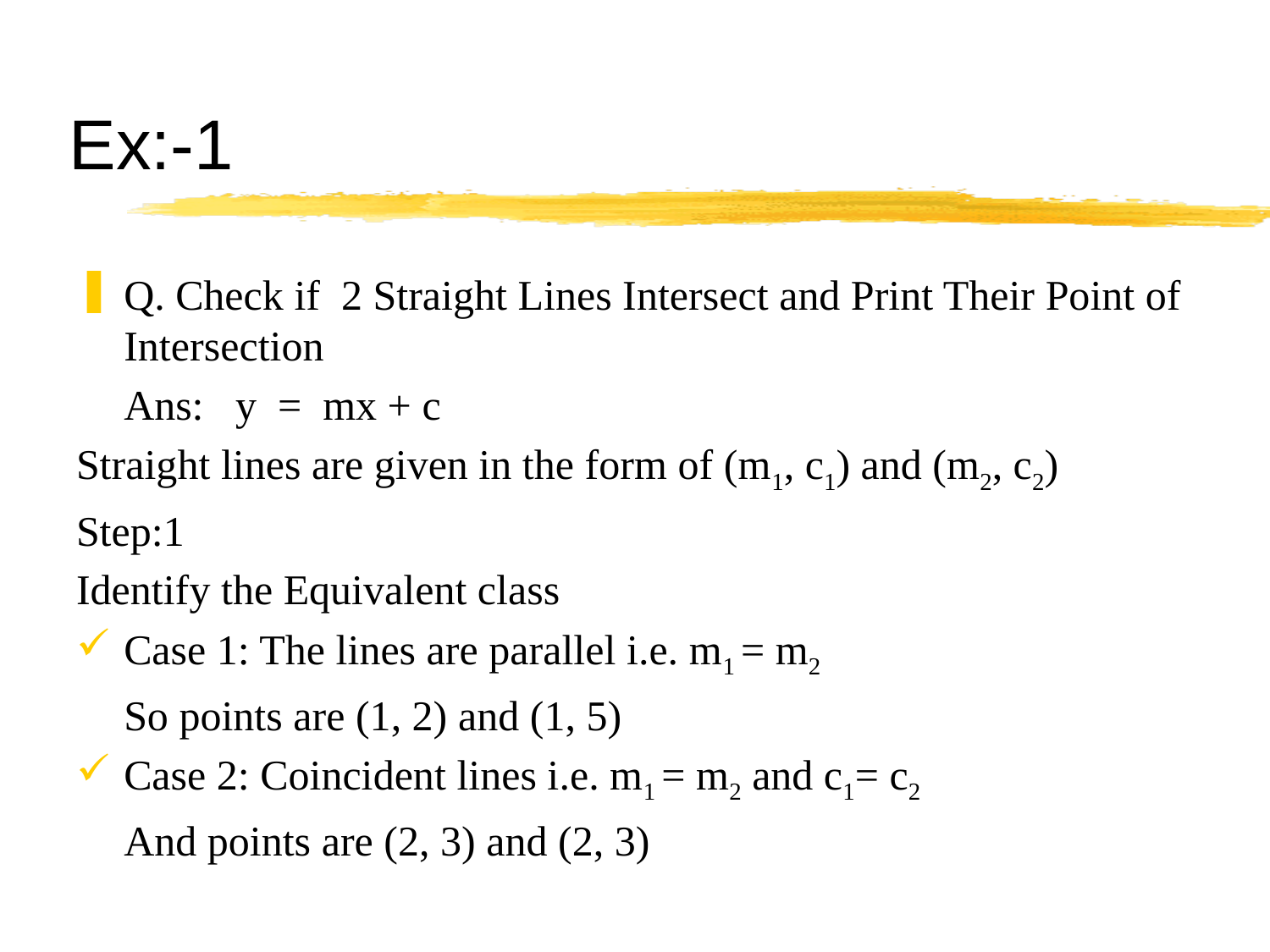

# Ex:-1
Q. Check if  2 Straight Lines Intersect and Print Their Point of Intersection
	Ans:   y  =  mx + c
Straight lines are given in the form of (m1, c1) and (m2, c2)
Step:1
Identify the Equivalent class
Case 1: The lines are parallel i.e. m1 = m2
	So points are (1, 2) and (1, 5)
Case 2: Coincident lines i.e. m1 = m2 and c1= c2
	And points are (2, 3) and (2, 3)